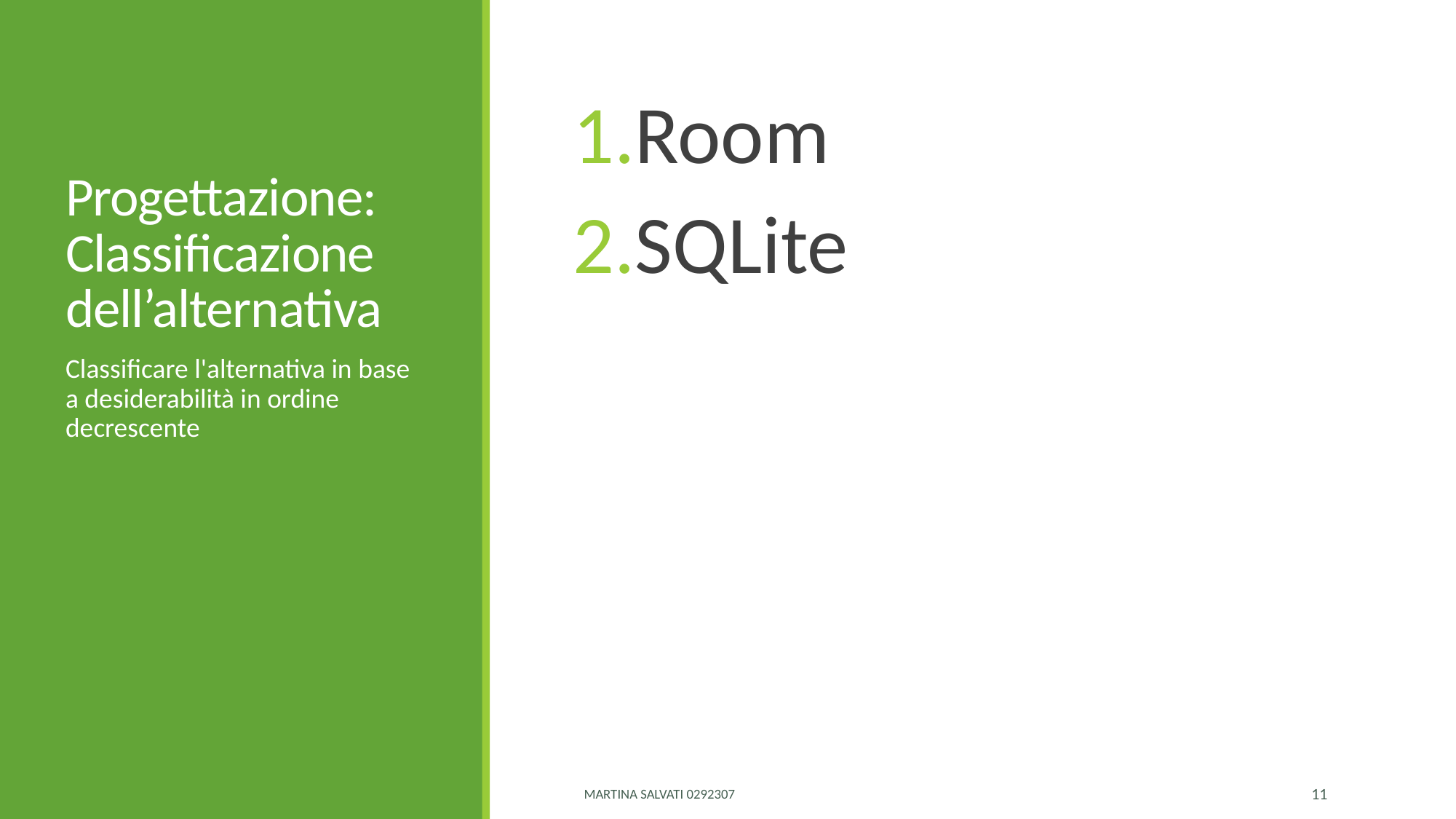

# Progettazione: Classificazione dell’alternativa
Room
SQLite
Classificare l'alternativa in base a desiderabilità in ordine decrescente
Martina Salvati 0292307
11